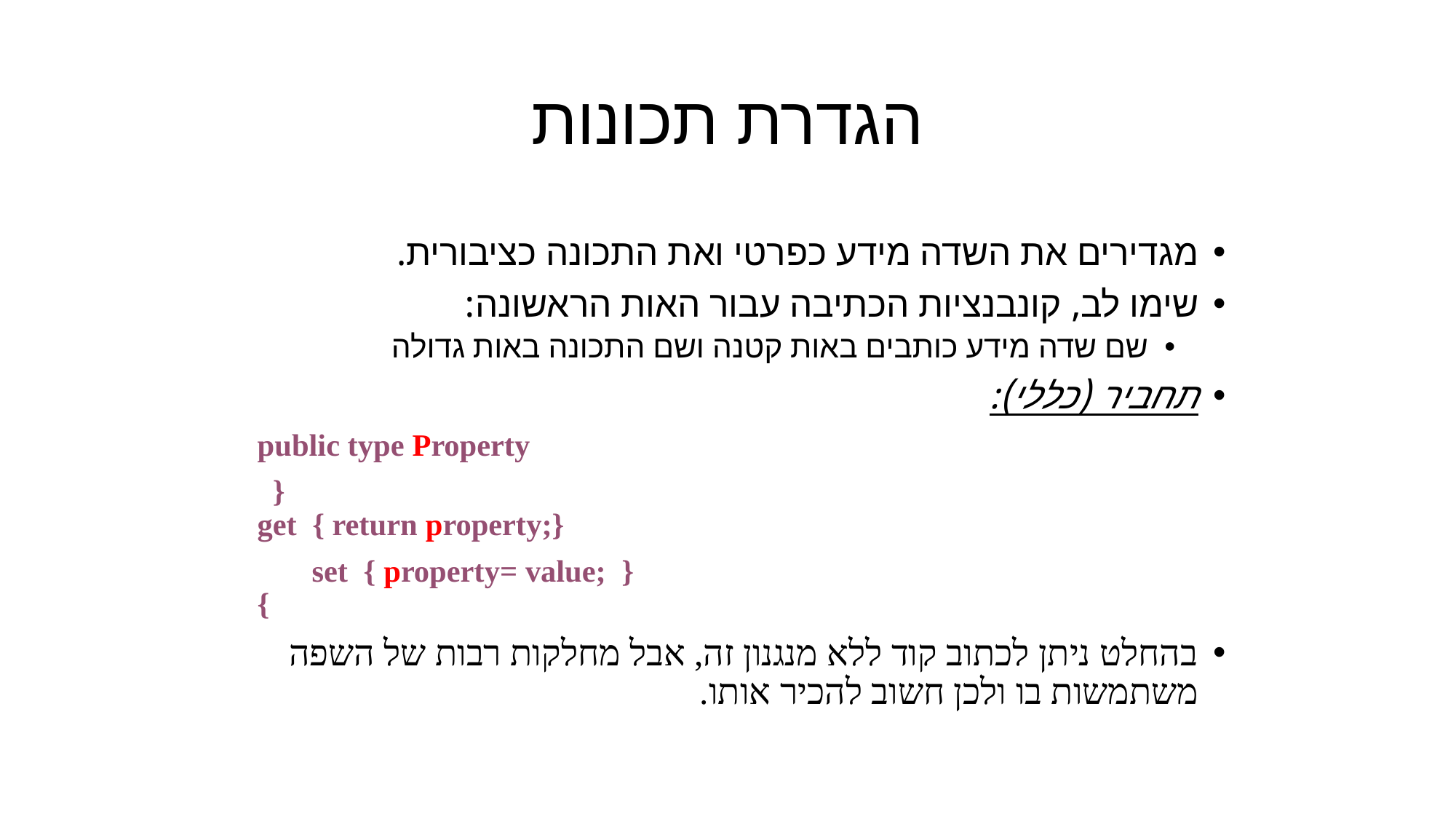

# הגדרת תכונות
מגדירים את השדה מידע כפרטי ואת התכונה כציבורית.
שימו לב, קונבנציות הכתיבה עבור האות הראשונה:
שם שדה מידע כותבים באות קטנה ושם התכונה באות גדולה
תחביר (כללי):
public type Property
        {
            get  { return property;}
            set  { property= value;  }
	         }
בהחלט ניתן לכתוב קוד ללא מנגנון זה, אבל מחלקות רבות של השפה משתמשות בו ולכן חשוב להכיר אותו.